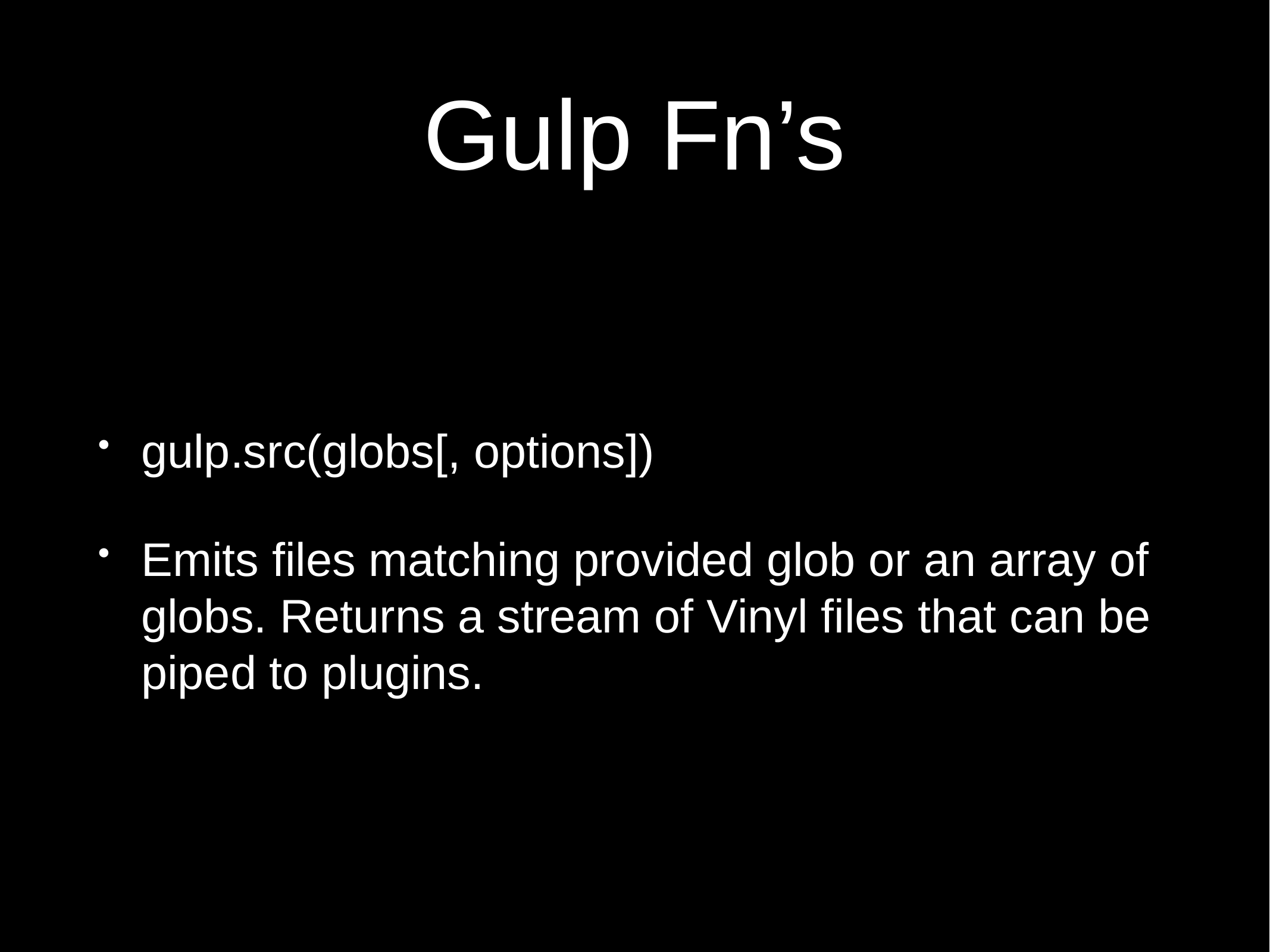

# Gulp Fn’s
gulp.src(globs[, options])
Emits files matching provided glob or an array of globs. Returns a stream of Vinyl files that can be piped to plugins.